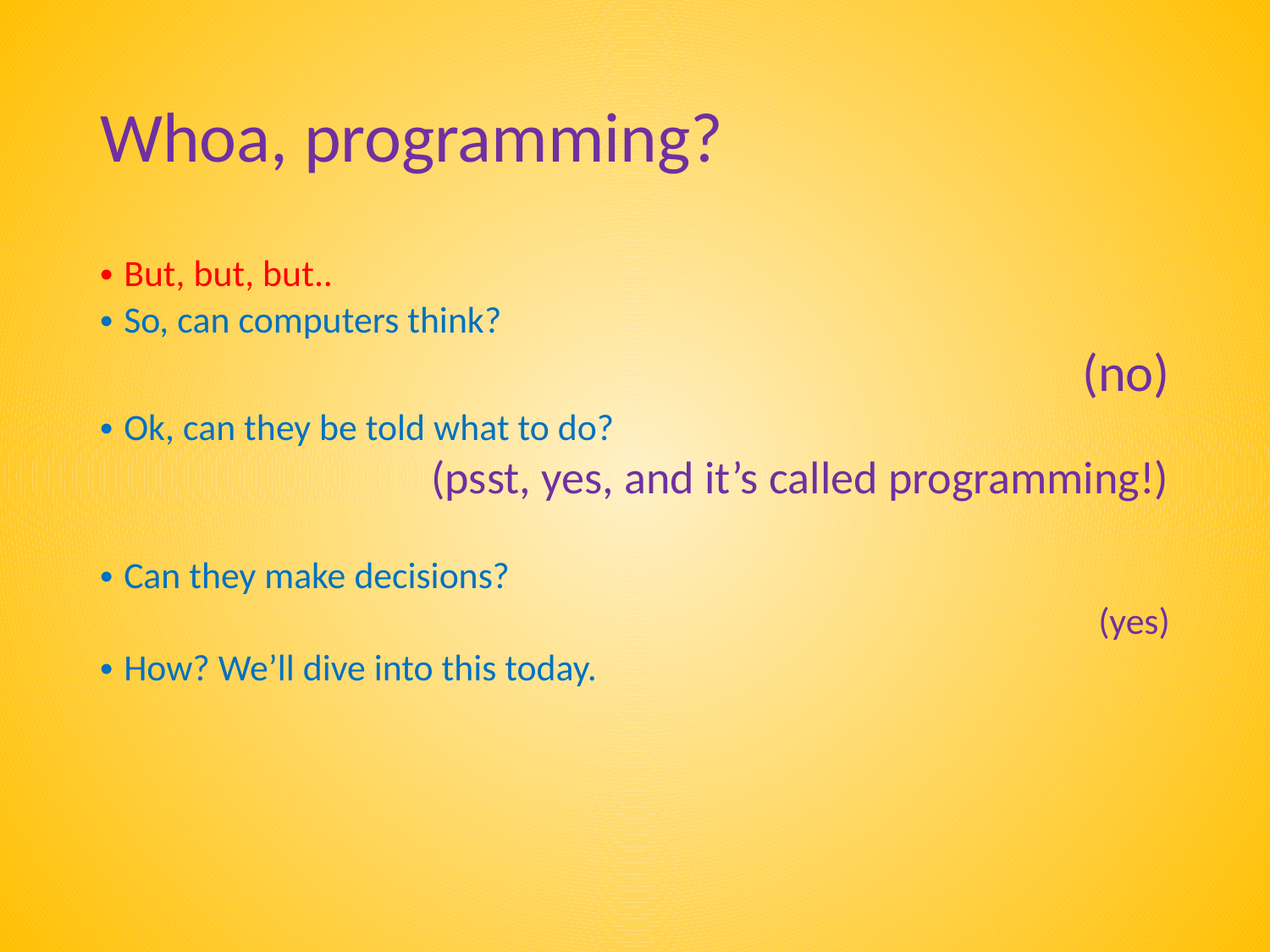

# Whoa, programming?
But, but, but..
So, can computers think?
(no)
Ok, can they be told what to do?
(psst, yes, and it’s called programming!)

Can they make decisions?
(yes)
How? We’ll dive into this today.